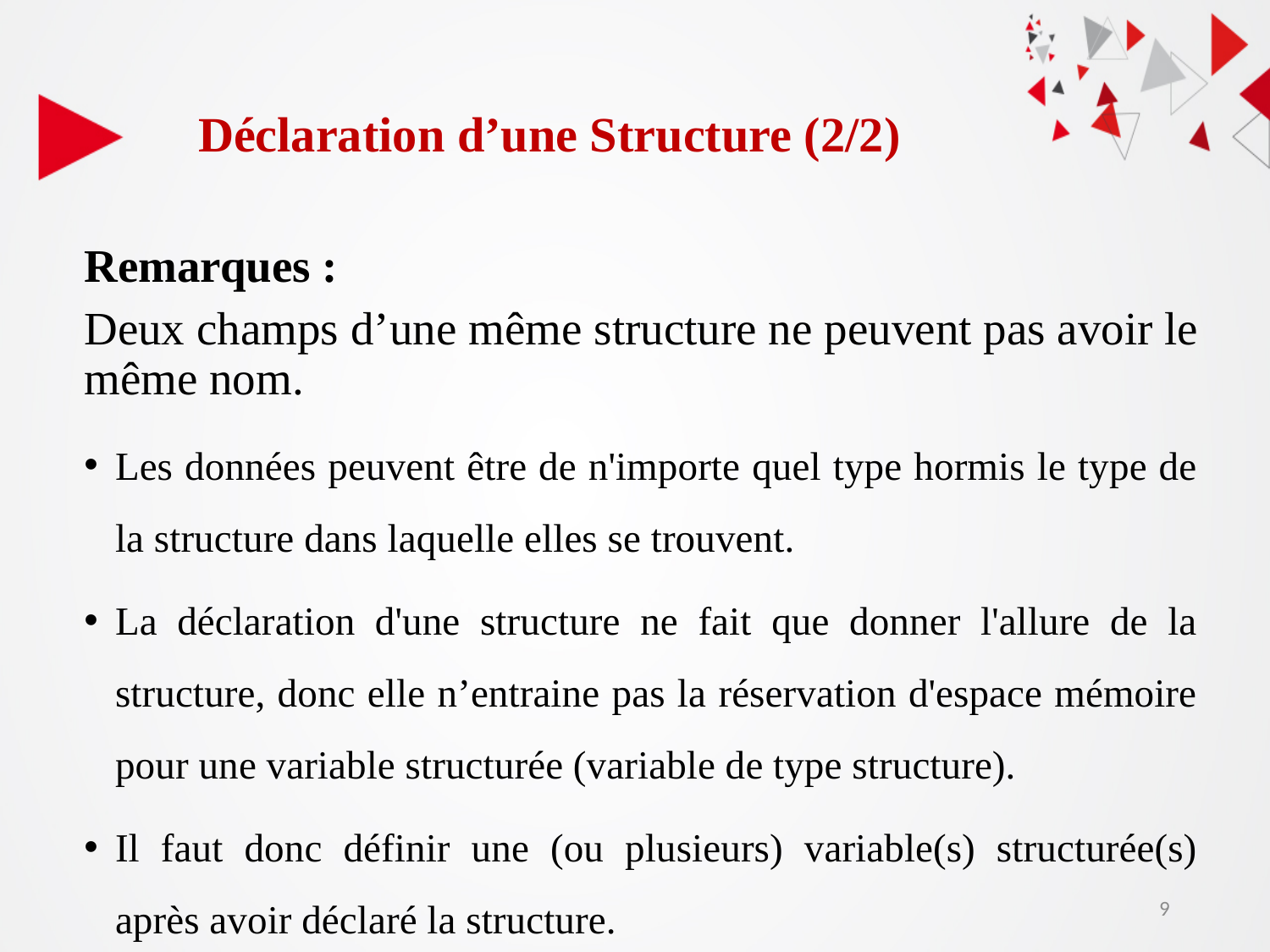

Déclaration d’une Structure (2/2)

Remarques :
Deux champs d’une même structure ne peuvent pas avoir le même nom.
Les données peuvent être de n'importe quel type hormis le type de la structure dans laquelle elles se trouvent.
La déclaration d'une structure ne fait que donner l'allure de la structure, donc elle n’entraine pas la réservation d'espace mémoire pour une variable structurée (variable de type structure).
Il faut donc définir une (ou plusieurs) variable(s) structurée(s) après avoir déclaré la structure.

9